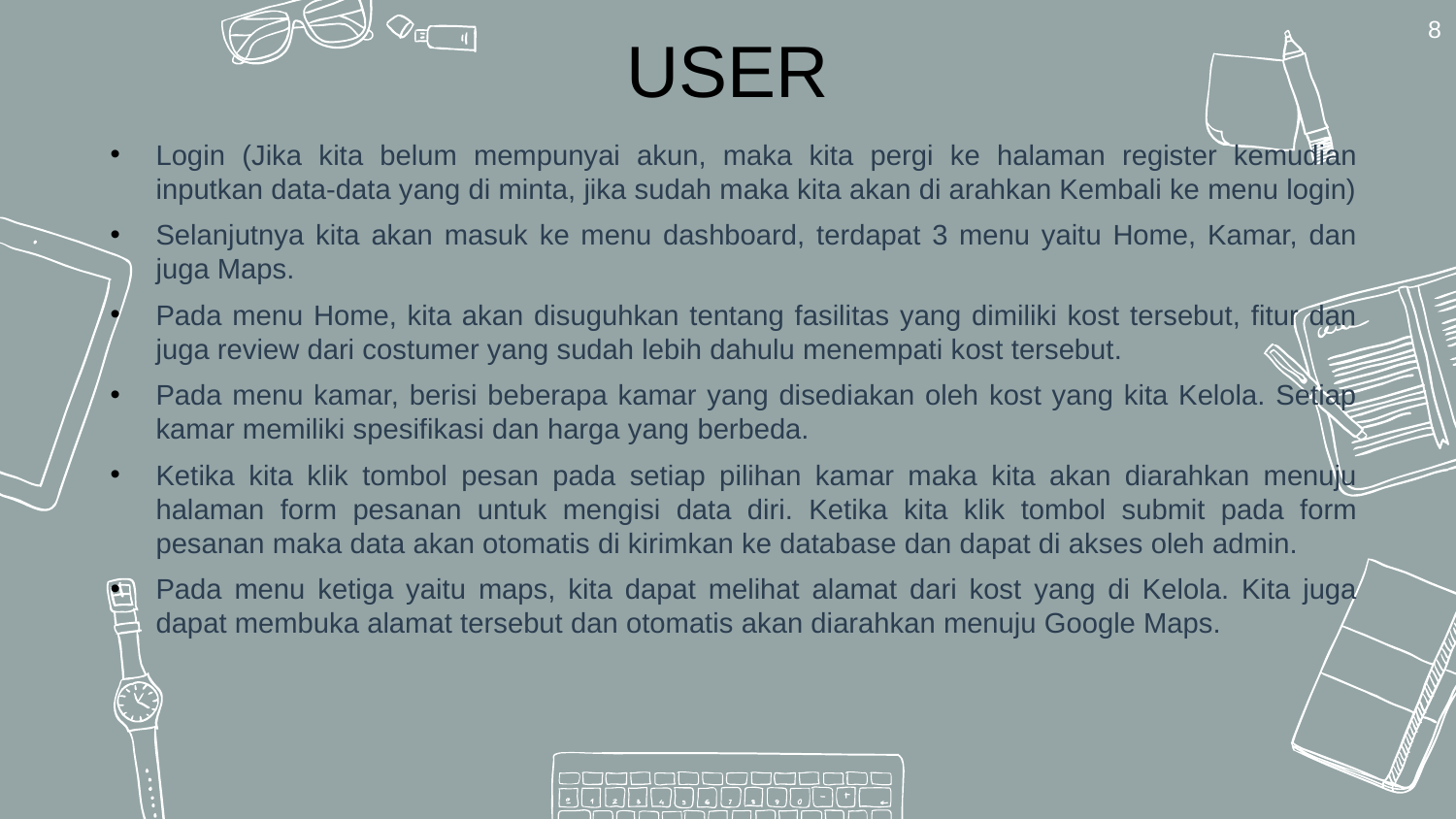

8
USER
Login (Jika kita belum mempunyai akun, maka kita pergi ke halaman register kemudian inputkan data-data yang di minta, jika sudah maka kita akan di arahkan Kembali ke menu login)
Selanjutnya kita akan masuk ke menu dashboard, terdapat 3 menu yaitu Home, Kamar, dan juga Maps.
Pada menu Home, kita akan disuguhkan tentang fasilitas yang dimiliki kost tersebut, fitur dan juga review dari costumer yang sudah lebih dahulu menempati kost tersebut.
Pada menu kamar, berisi beberapa kamar yang disediakan oleh kost yang kita Kelola. Setiap kamar memiliki spesifikasi dan harga yang berbeda.
Ketika kita klik tombol pesan pada setiap pilihan kamar maka kita akan diarahkan menuju halaman form pesanan untuk mengisi data diri. Ketika kita klik tombol submit pada form pesanan maka data akan otomatis di kirimkan ke database dan dapat di akses oleh admin.
Pada menu ketiga yaitu maps, kita dapat melihat alamat dari kost yang di Kelola. Kita juga dapat membuka alamat tersebut dan otomatis akan diarahkan menuju Google Maps.